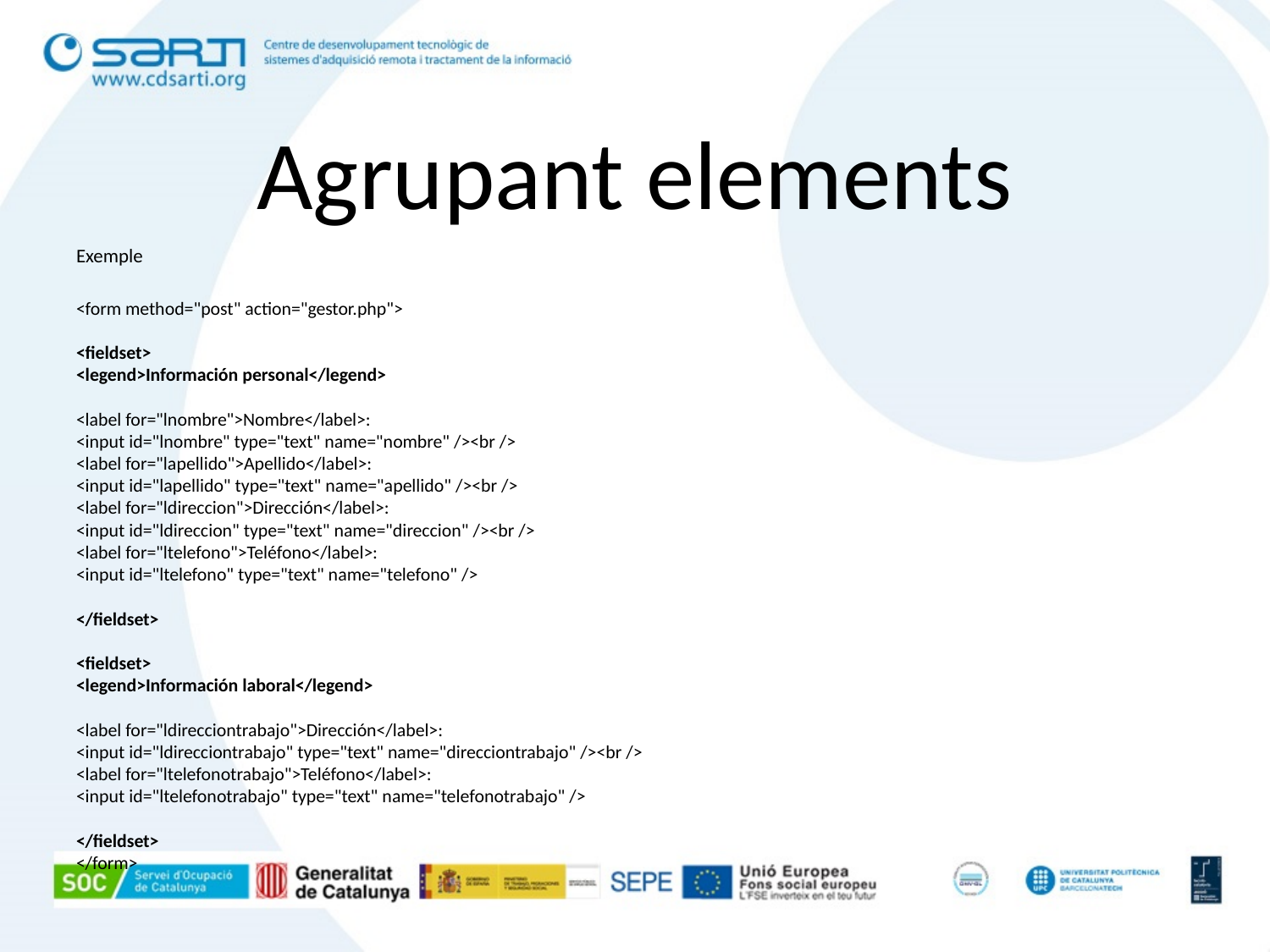

# Agrupant elements
Exemple

<form method="post" action="gestor.php">
<fieldset>
<legend>Información personal</legend>
<label for="lnombre">Nombre</label>:
<input id="lnombre" type="text" name="nombre" /><br />
<label for="lapellido">Apellido</label>:
<input id="lapellido" type="text" name="apellido" /><br />
<label for="ldireccion">Dirección</label>:
<input id="ldireccion" type="text" name="direccion" /><br />
<label for="ltelefono">Teléfono</label>:
<input id="ltelefono" type="text" name="telefono" />
</fieldset>
<fieldset>
<legend>Información laboral</legend>
<label for="ldirecciontrabajo">Dirección</label>:
<input id="ldirecciontrabajo" type="text" name="direcciontrabajo" /><br />
<label for="ltelefonotrabajo">Teléfono</label>:
<input id="ltelefonotrabajo" type="text" name="telefonotrabajo" />
</fieldset>
</form>